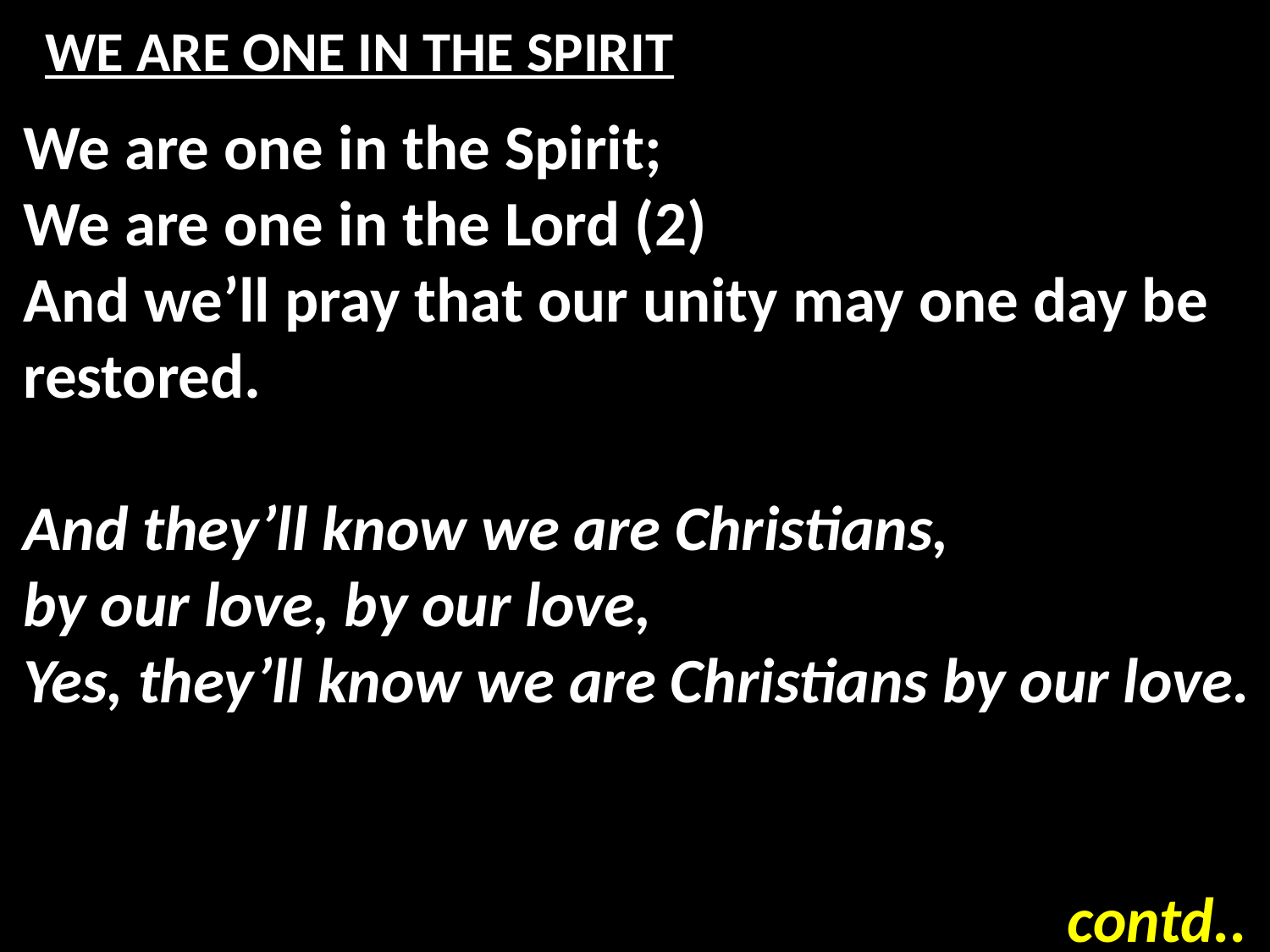

# WE ARE ONE IN THE SPIRIT
We are one in the Spirit;
We are one in the Lord (2)
And we’ll pray that our unity may one day be restored.

And they’ll know we are Christians,
by our love, by our love,
Yes, they’ll know we are Christians by our love.
contd..